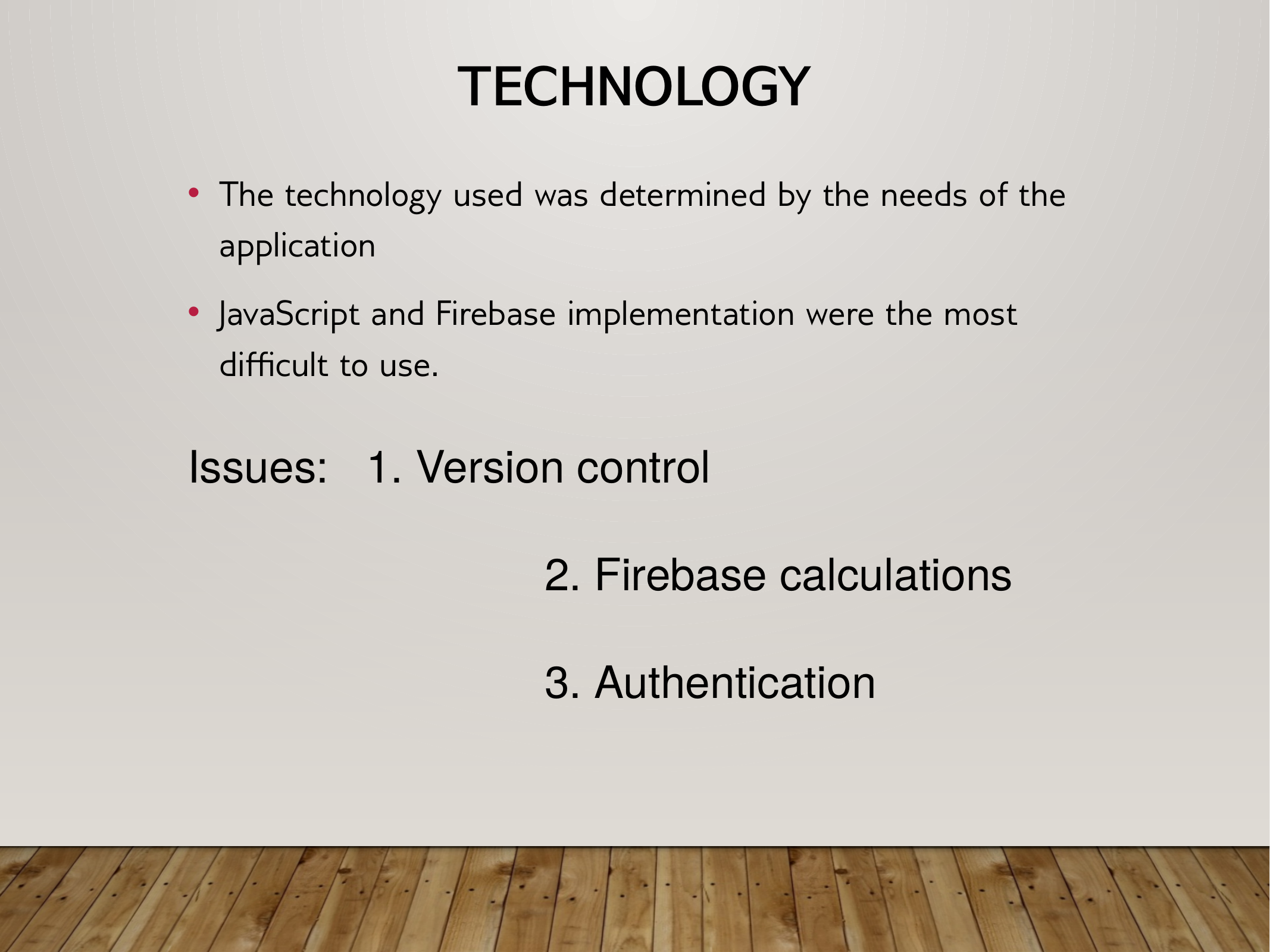

# Technology
The technology used was determined by the needs of the application
JavaScript and Firebase implementation were the most difficult to use.

Issues: 	1. Version control
				2. Firebase calculations
				3. Authentication